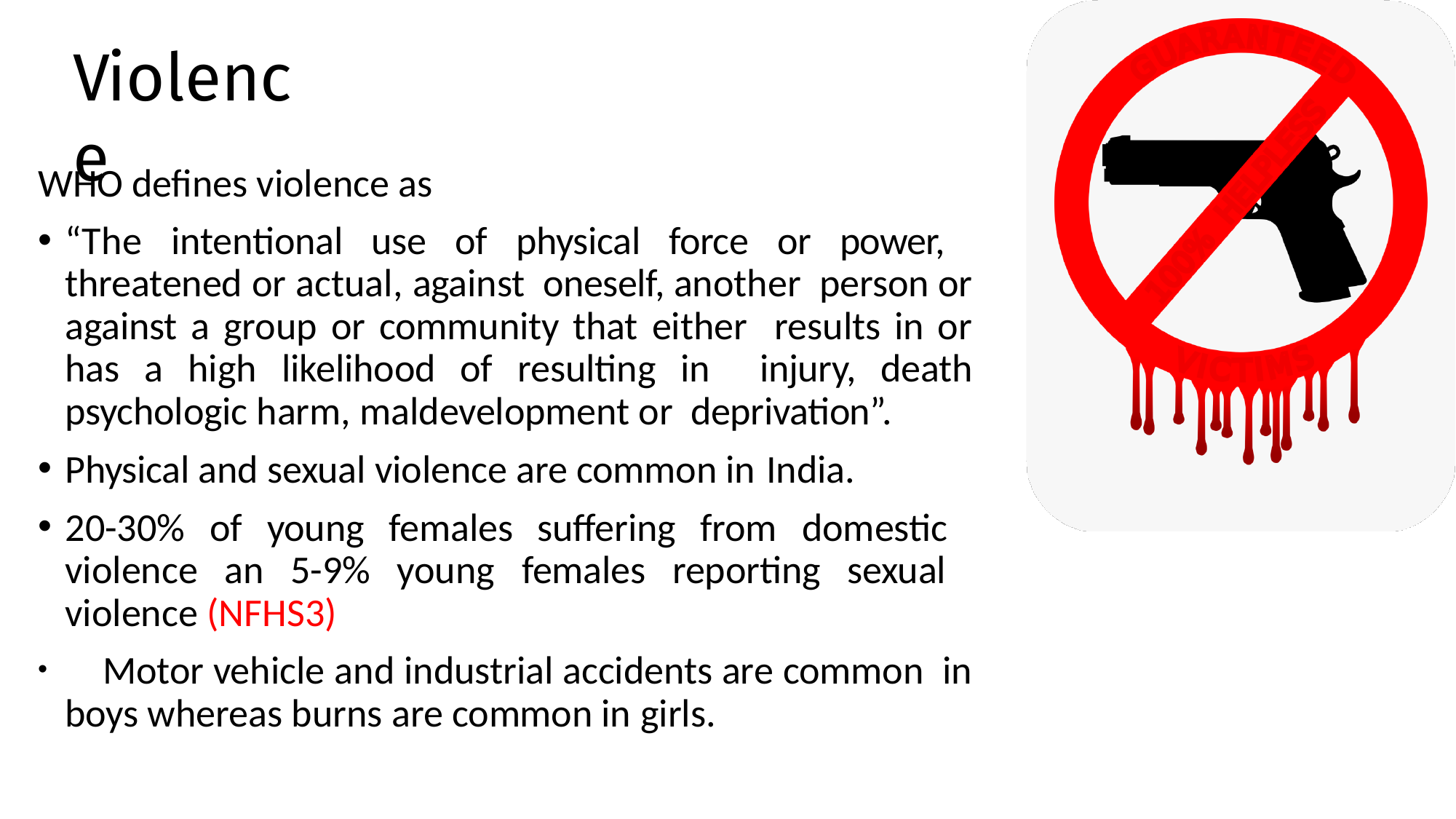

# Violence
WHO defines violence as
“The intentional use of physical force or power,  threatened or actual, against  oneself, another  person or against a group or community that either  results in or has a high likelihood of resulting in  injury, death psychologic harm, maldevelopment or  deprivation”.
Physical and sexual violence are common in India.
20-30% of young females suffering from domestic  violence an 5-9% young females reporting sexual  violence (NFHS3)
	Motor vehicle and industrial accidents are common  in boys whereas burns are common in girls.